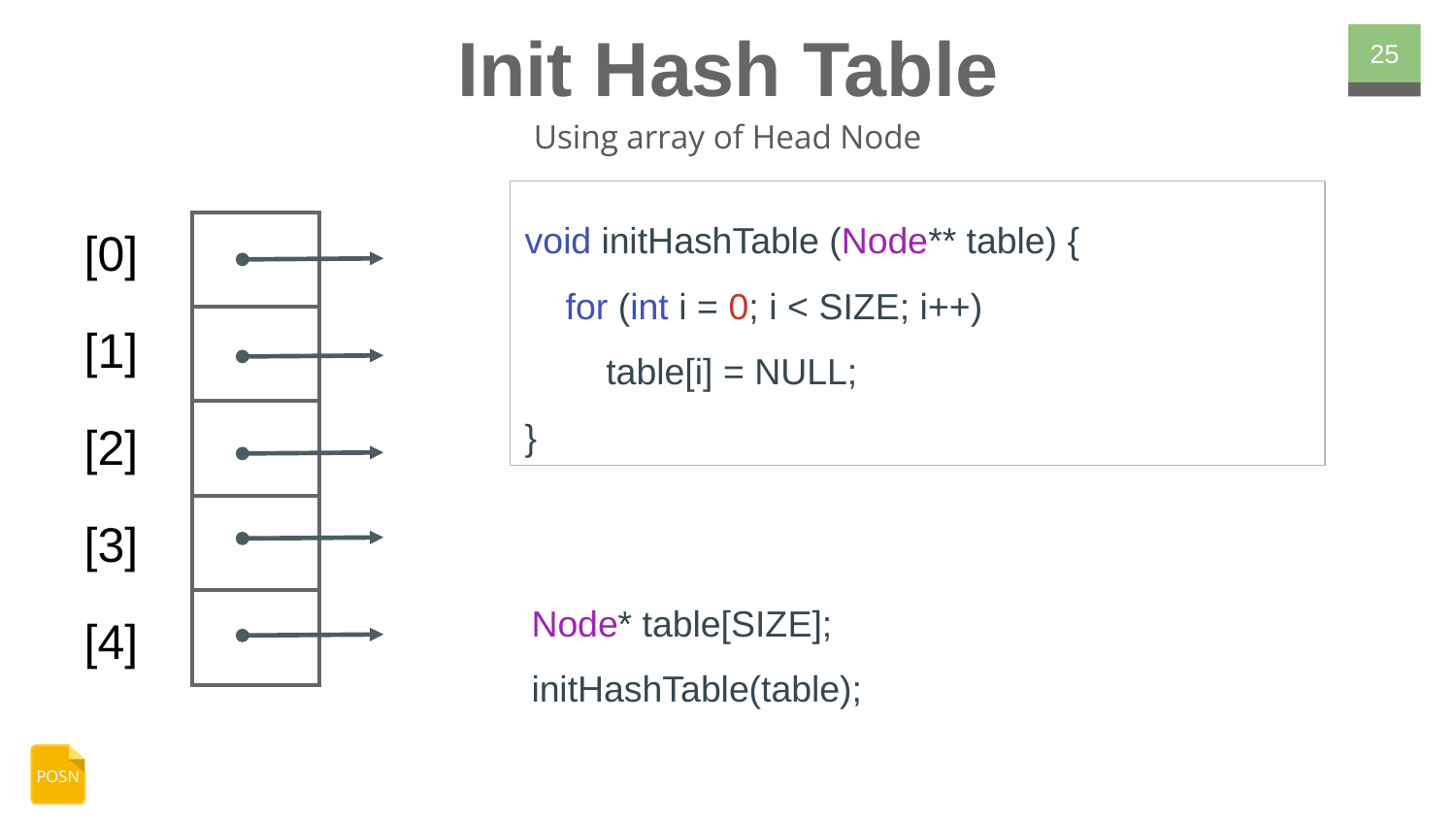

# Init Hash Table
25
Using array of Head Node
void initHashTable (Node** table) {
    for (int i = 0; i < SIZE; i++)
        table[i] = NULL;
}
[0]
|  |
| --- |
|  |
|  |
|  |
|  |
|  |
| --- |
|  |
|  |
|  |
|  |
[1]
[2]
[3]
Node* table[SIZE];
initHashTable(table);
[4]